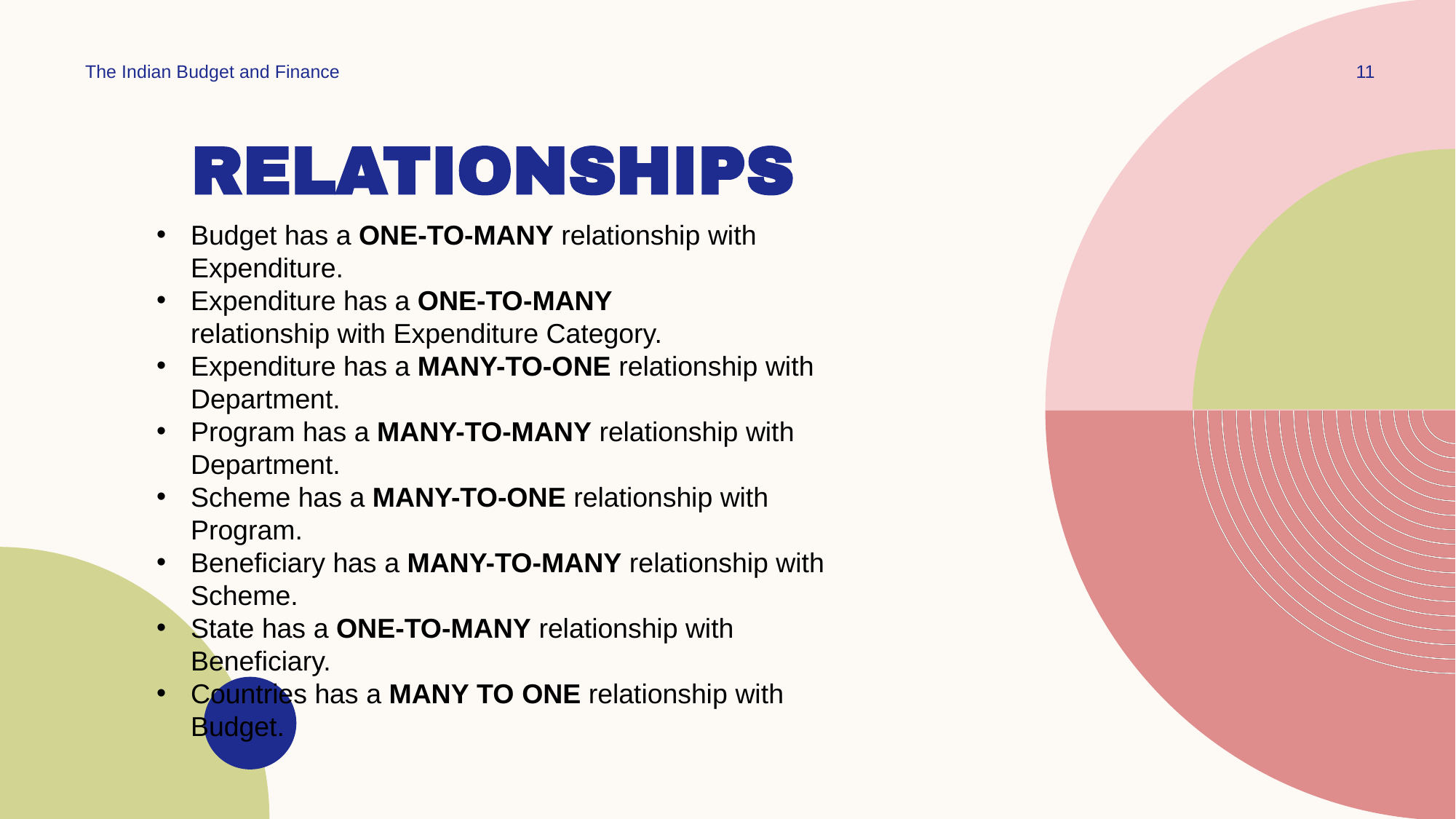

The Indian Budget and Finance
11
# RELATIONSHIPS
Budget has a ONE-TO-MANY relationship with Expenditure.
Expenditure has a ONE-TO-MANY relationship with Expenditure Category.
Expenditure has a MANY-TO-ONE relationship with Department.
Program has a MANY-TO-MANY relationship with Department.
Scheme has a MANY-TO-ONE relationship with Program.
Beneficiary has a MANY-TO-MANY relationship with Scheme.
State has a ONE-TO-MANY relationship with Beneficiary.
Countries has a MANY TO ONE relationship with Budget.